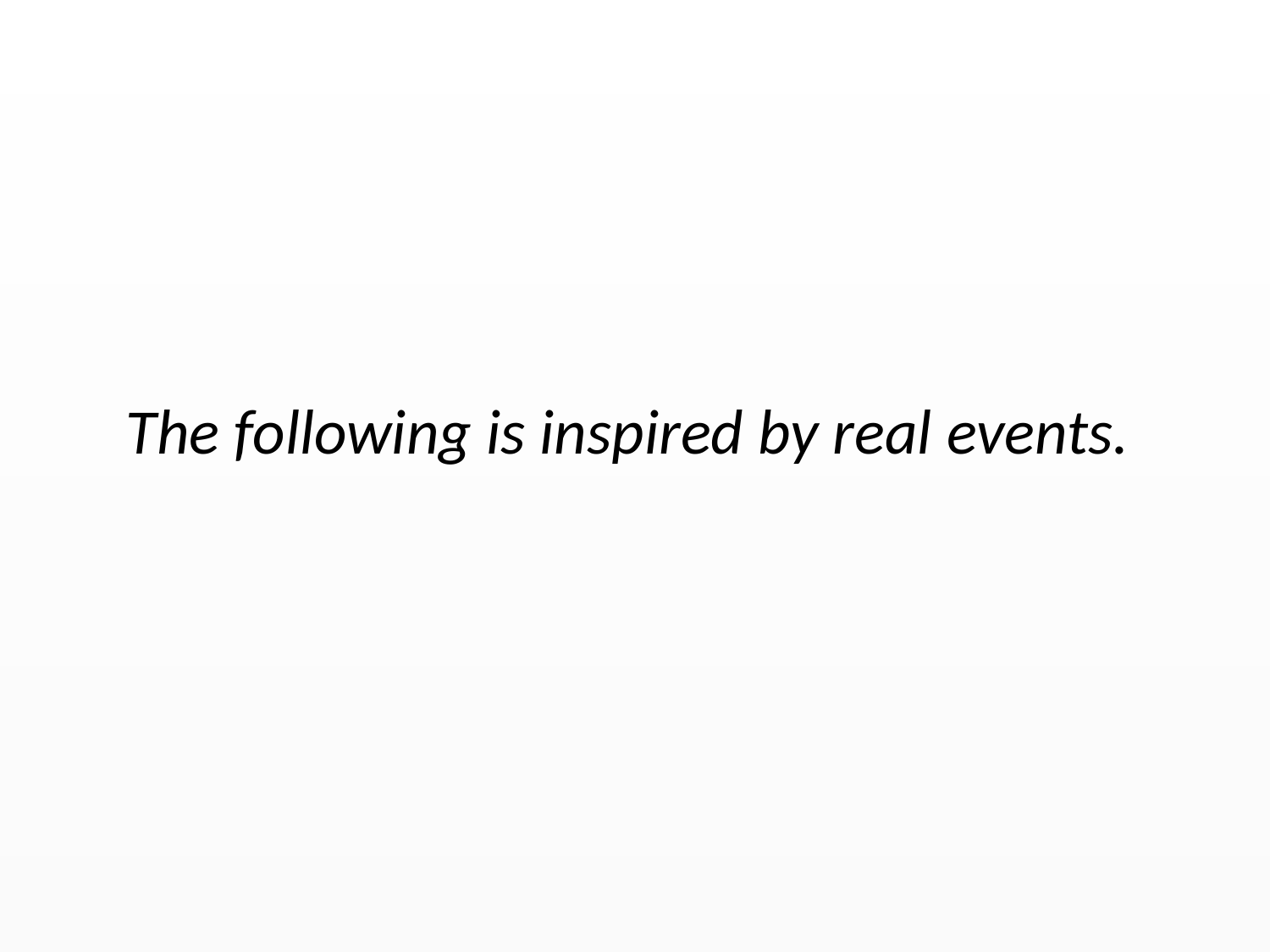

The following is inspired by real events.